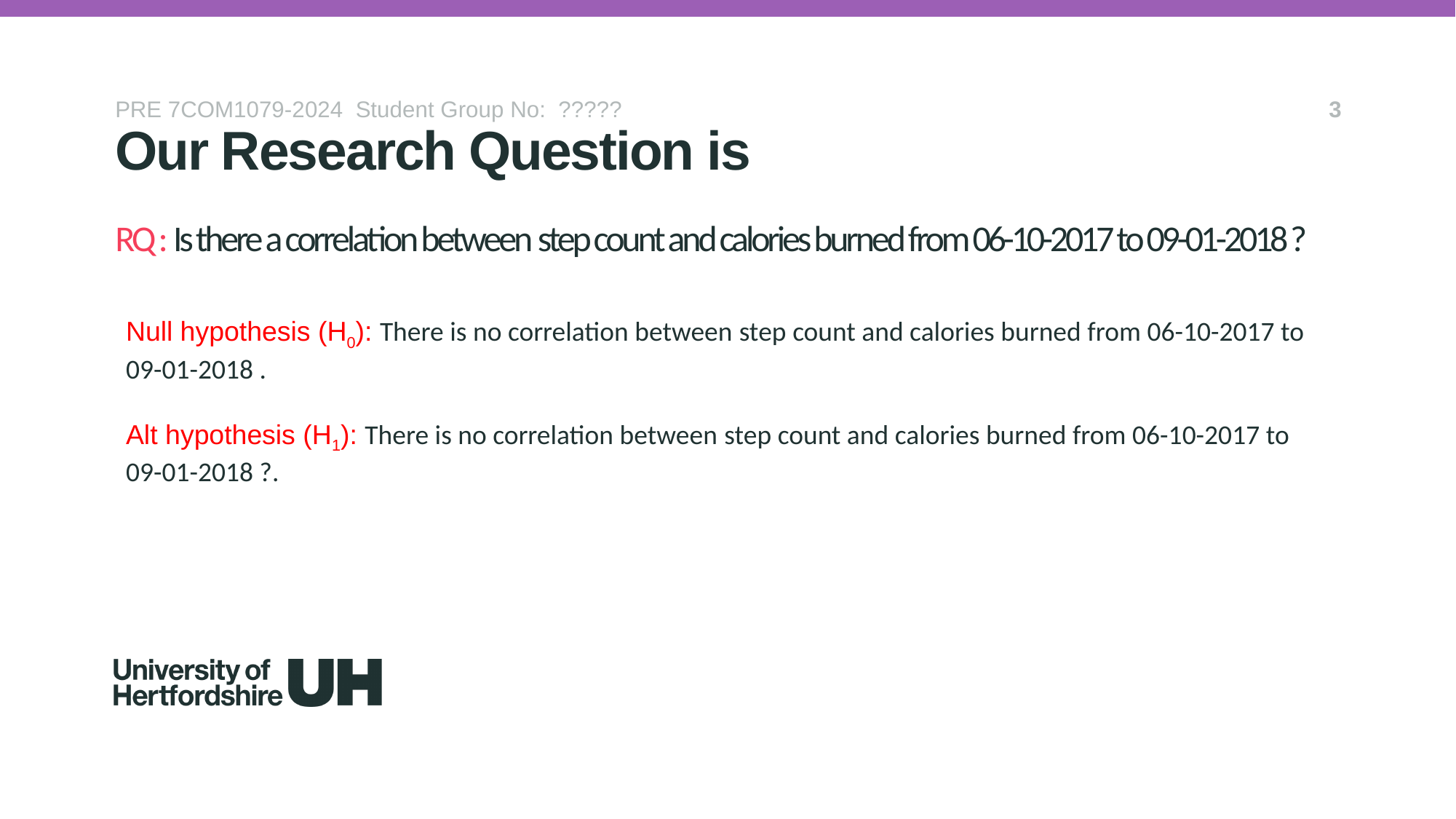

PRE 7COM1079-2024  Student Group No:  ?????
3
Our Research Question is
# RQ : Is there a correlation between step count and calories burned from 06-10-2017 to 09-01-2018 ?
Null hypothesis (H0): There is no correlation between step count and calories burned from 06-10-2017 to 09-01-2018 .

Alt hypothesis (H1): There is no correlation between step count and calories burned from 06-10-2017 to 09-01-2018 ?.